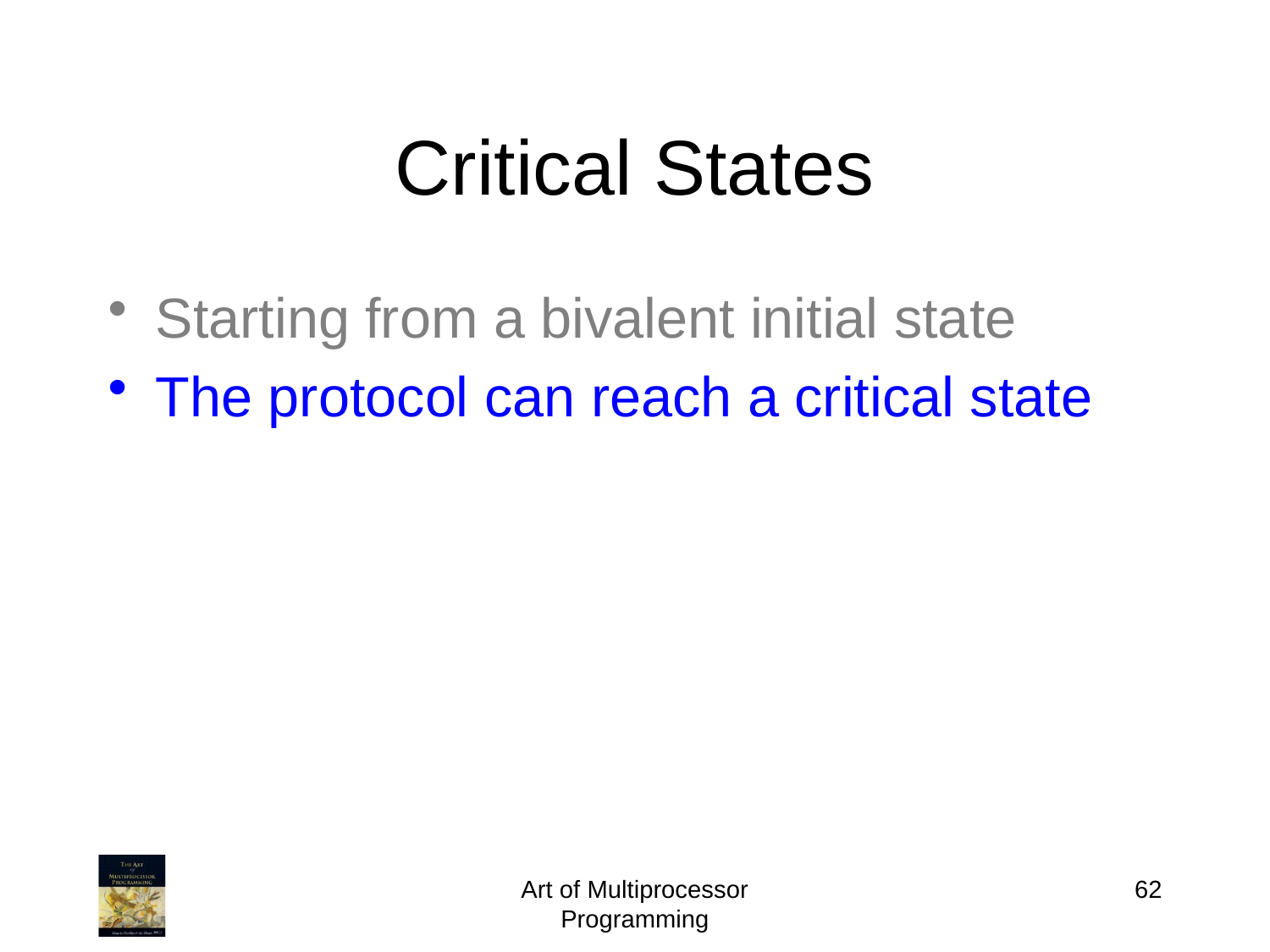

Critical States
Starting from a bivalent initial state
The protocol can reach a critical state
Art of Multiprocessor Programming
62